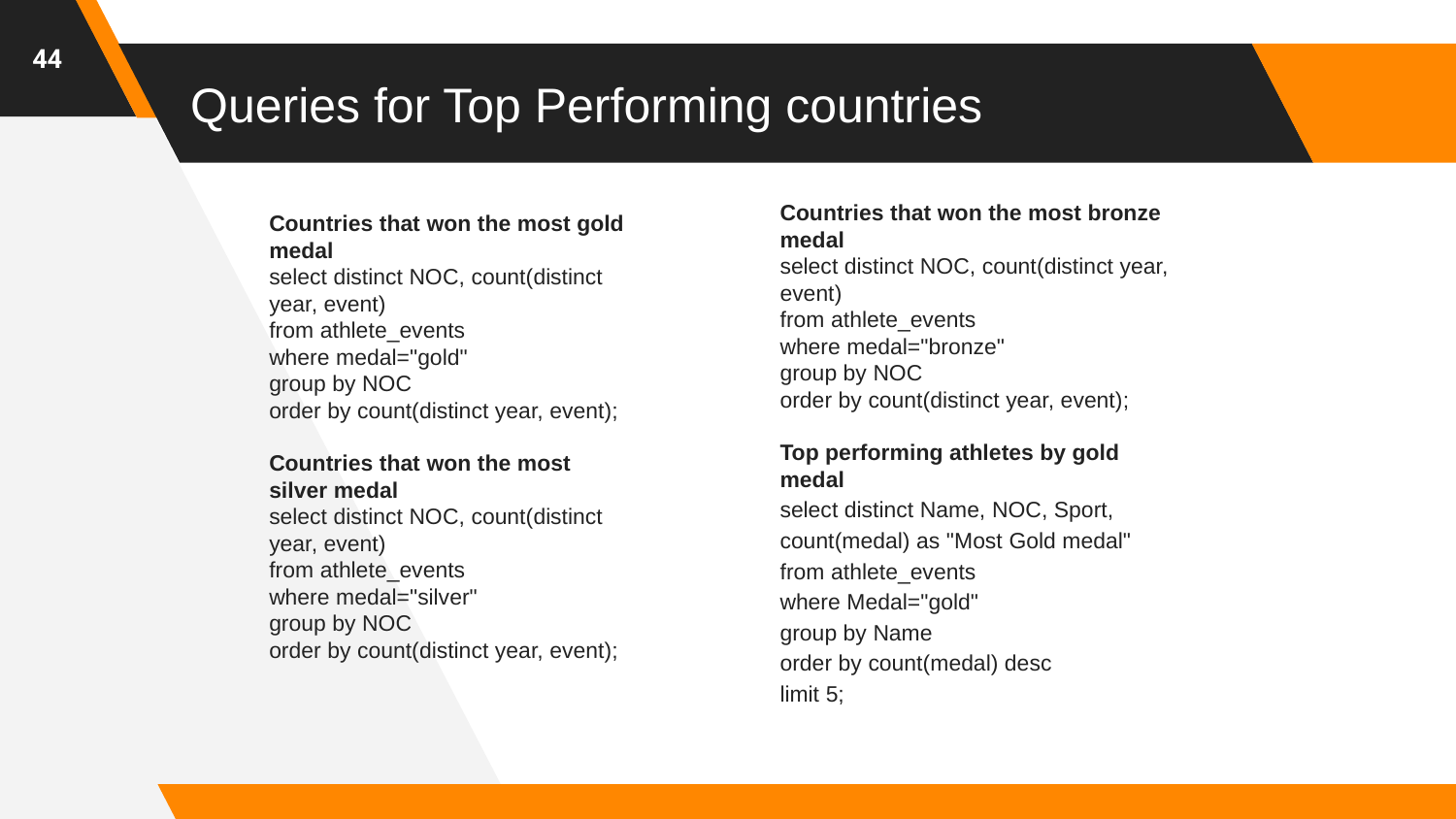

44
# Queries for Top Performing countries
Countries that won the most bronze medal
select distinct NOC, count(distinct year, event)
from athlete_events
where medal="bronze"
group by NOC
order by count(distinct year, event);

Top performing athletes by gold medal
select distinct Name, NOC, Sport, count(medal) as "Most Gold medal"
from athlete_events
where Medal="gold"
group by Name
order by count(medal) desc
limit 5;

Countries that won the most gold medal
select distinct NOC, count(distinct year, event)
from athlete_events
where medal="gold"
group by NOC
order by count(distinct year, event);

Countries that won the most silver medal
select distinct NOC, count(distinct year, event)
from athlete_events
where medal="silver"
group by NOC
order by count(distinct year, event);